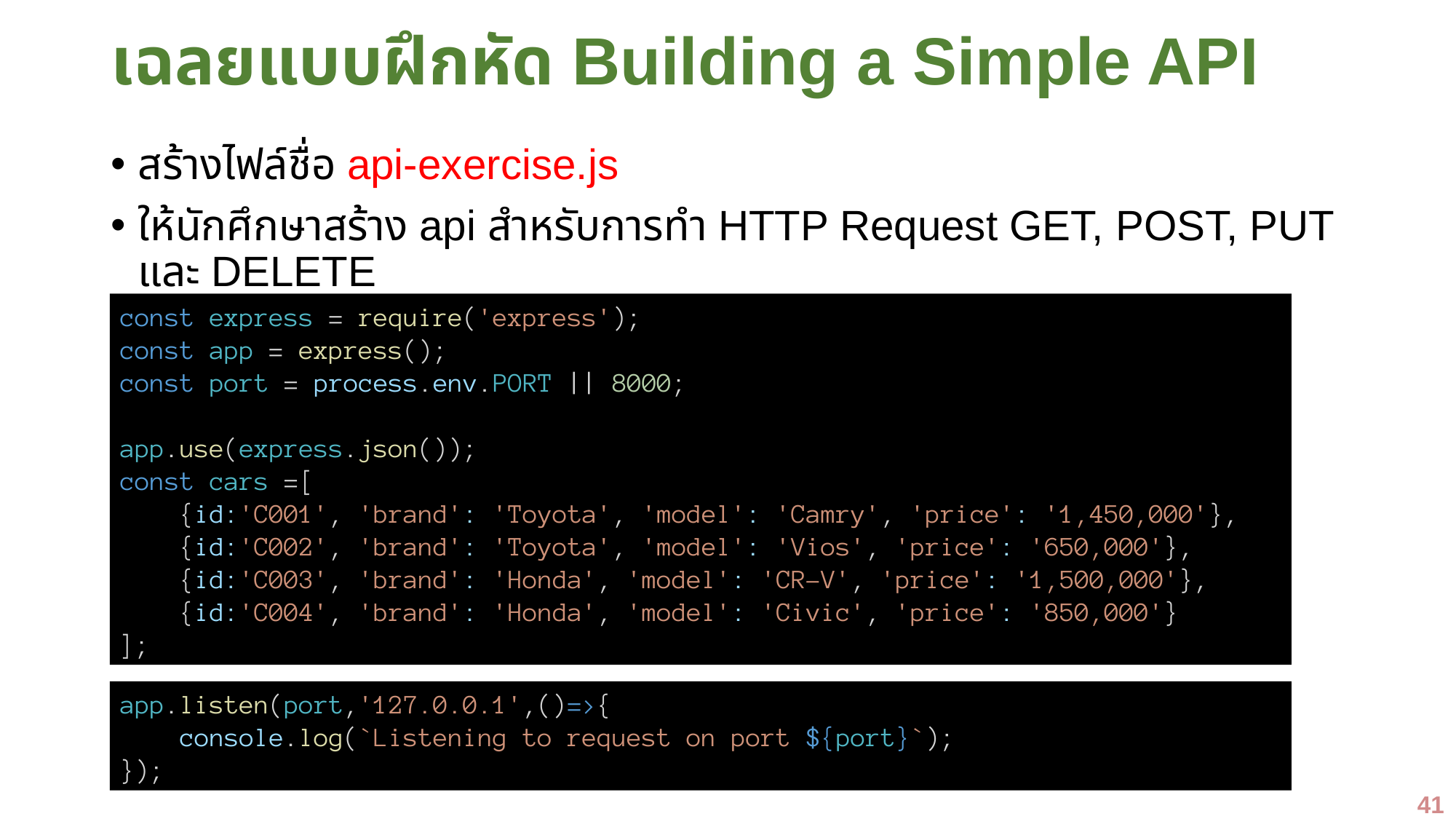

# เฉลยแบบฝึกหัด Building a Simple API
สร้างไฟล์ชื่อ api-exercise.js
ให้นักศึกษาสร้าง api สำหรับการทำ HTTP Request GET, POST, PUT และ DELETE

const express = require('express');
const app = express();
const port = process.env.PORT || 8000;
app.use(express.json());
const cars =[
    {id:'C001', 'brand': 'Toyota', 'model': 'Camry', 'price': '1,450,000'},
    {id:'C002', 'brand': 'Toyota', 'model': 'Vios', 'price': '650,000'},
    {id:'C003', 'brand': 'Honda', 'model': 'CR-V', 'price': '1,500,000'},
    {id:'C004', 'brand': 'Honda', 'model': 'Civic', 'price': '850,000'}
];
app.listen(port,'127.0.0.1',()=>{
    console.log(`Listening to request on port ${port}`);
});
41